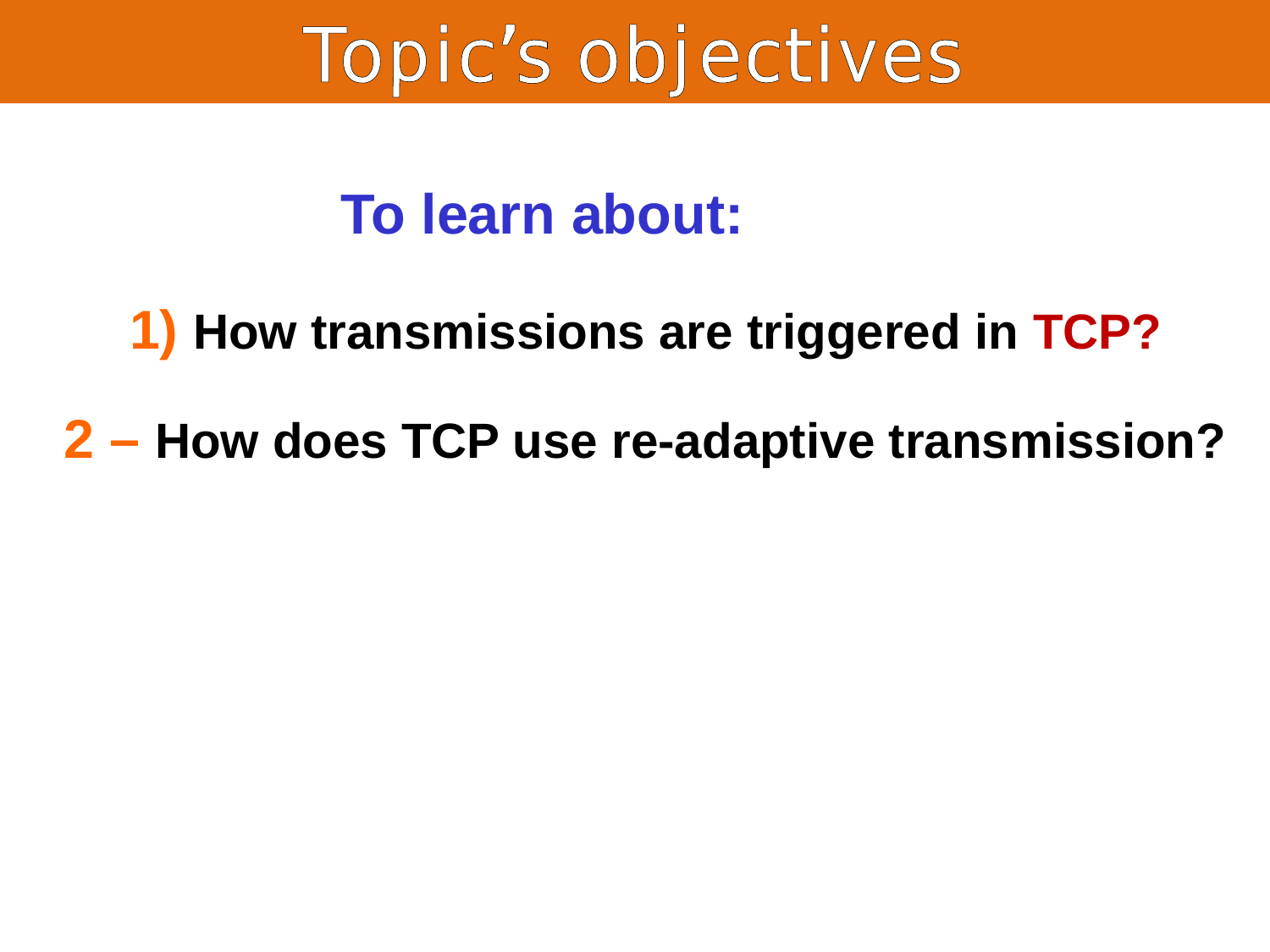

Topic’s objectives
To learn about:
1) How transmissions are triggered in TCP?
2 – How does TCP use re-adaptive transmission?